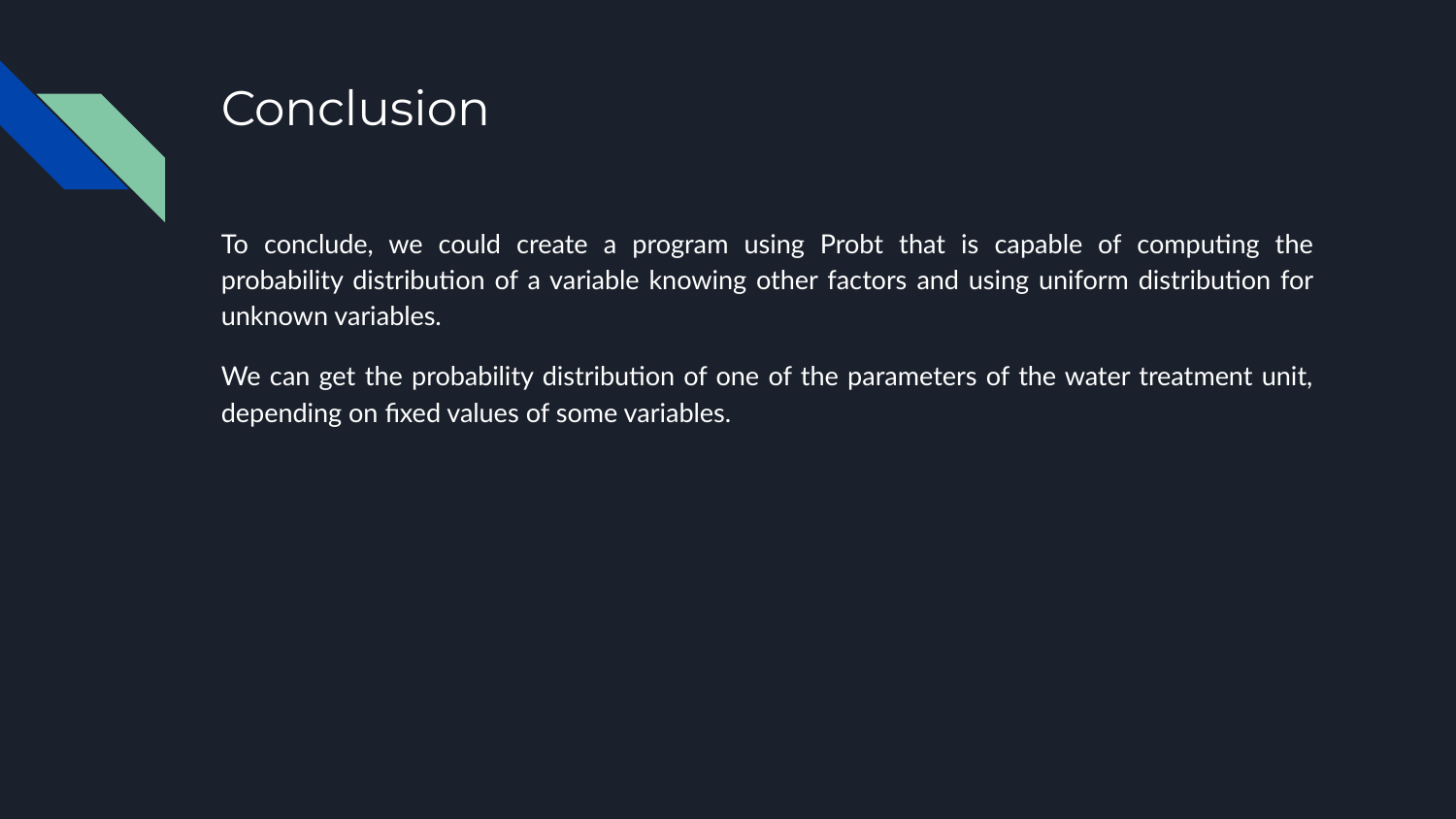

# Conclusion
To conclude, we could create a program using Probt that is capable of computing the probability distribution of a variable knowing other factors and using uniform distribution for unknown variables.
We can get the probability distribution of one of the parameters of the water treatment unit, depending on fixed values of some variables.